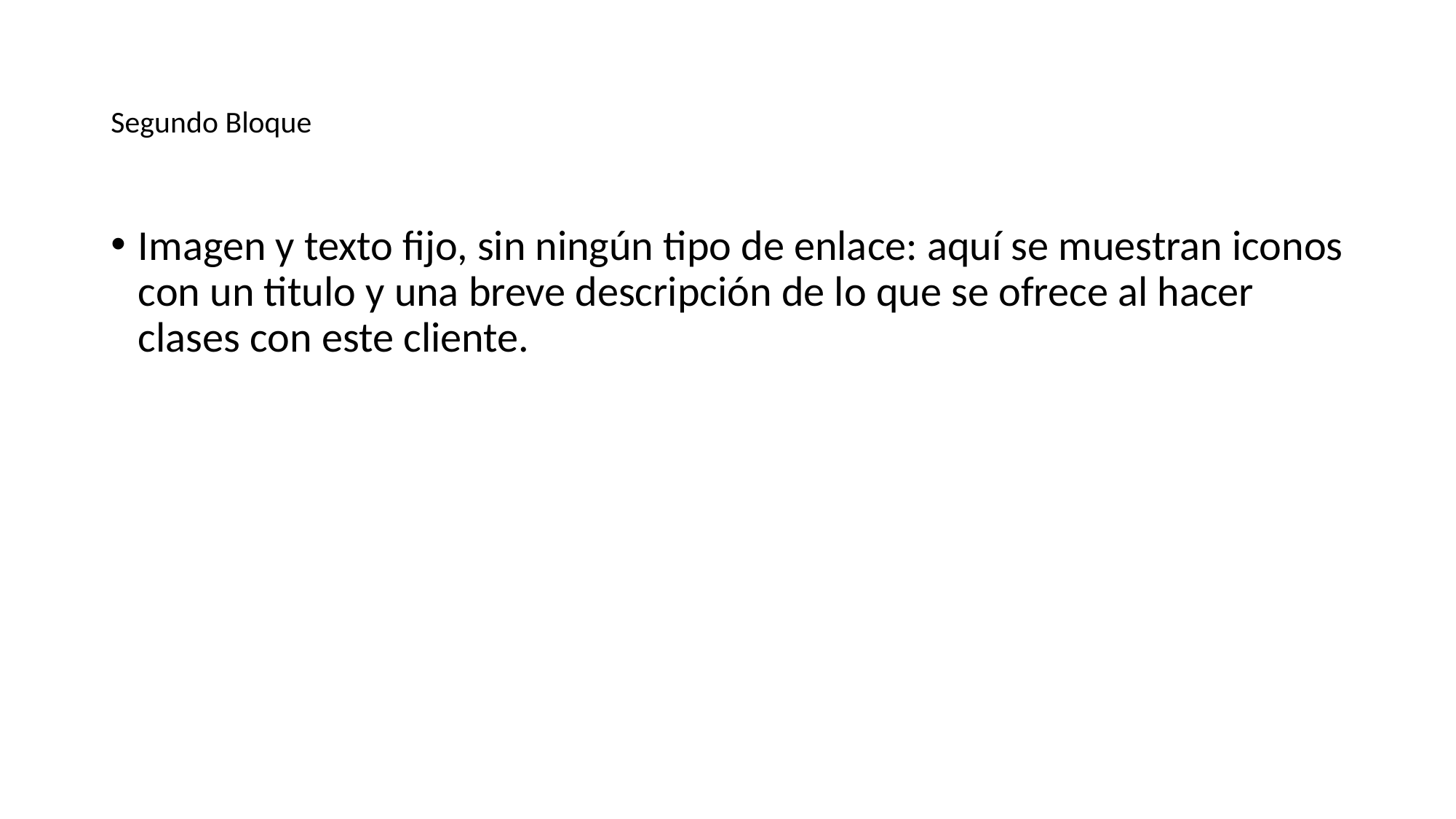

# Segundo Bloque
Imagen y texto fijo, sin ningún tipo de enlace: aquí se muestran iconos con un titulo y una breve descripción de lo que se ofrece al hacer clases con este cliente.